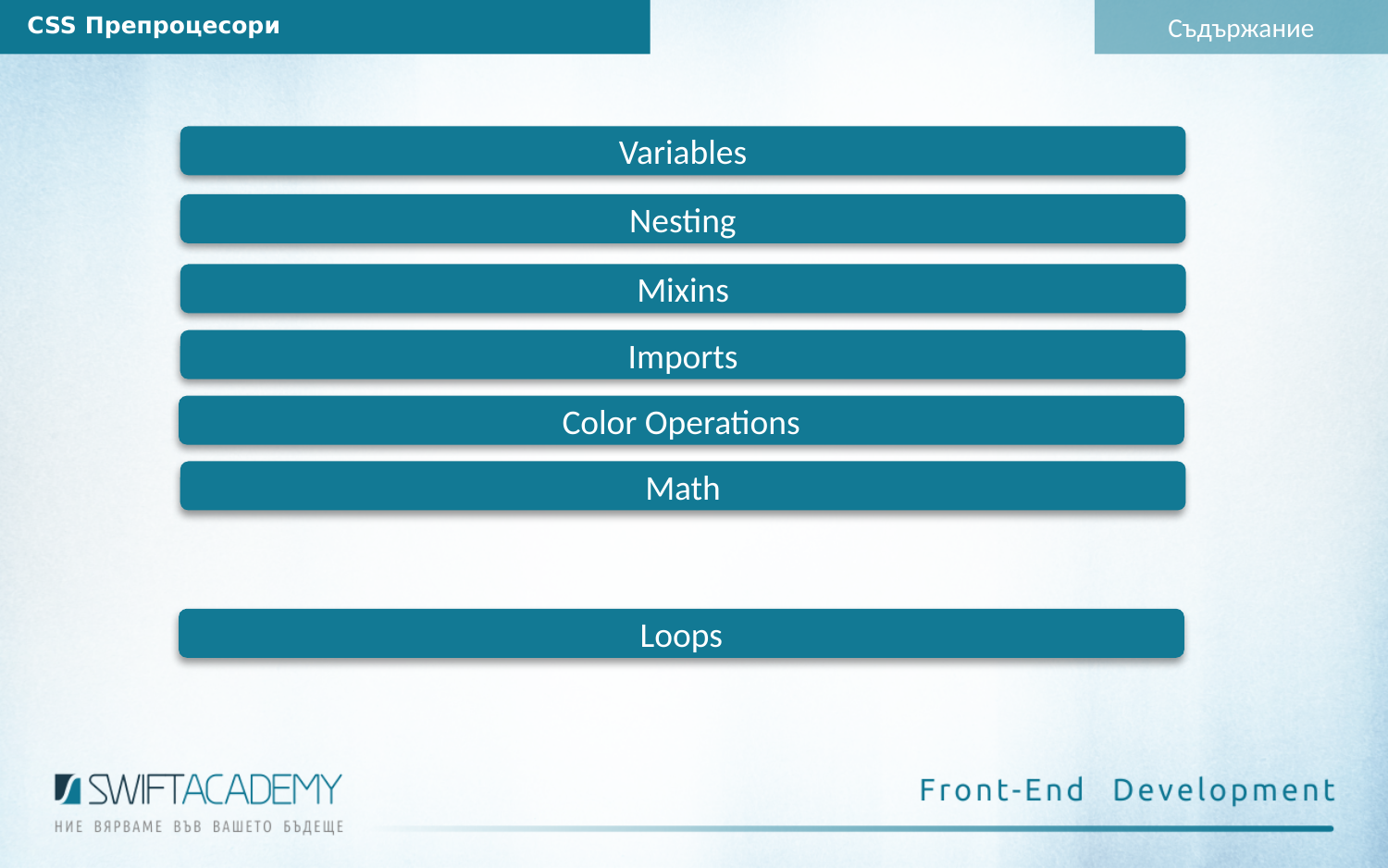

Съдържание
CSS Препроцесори
Variables
Nesting
Mixins
Imports
Color Operations
Math
Loops